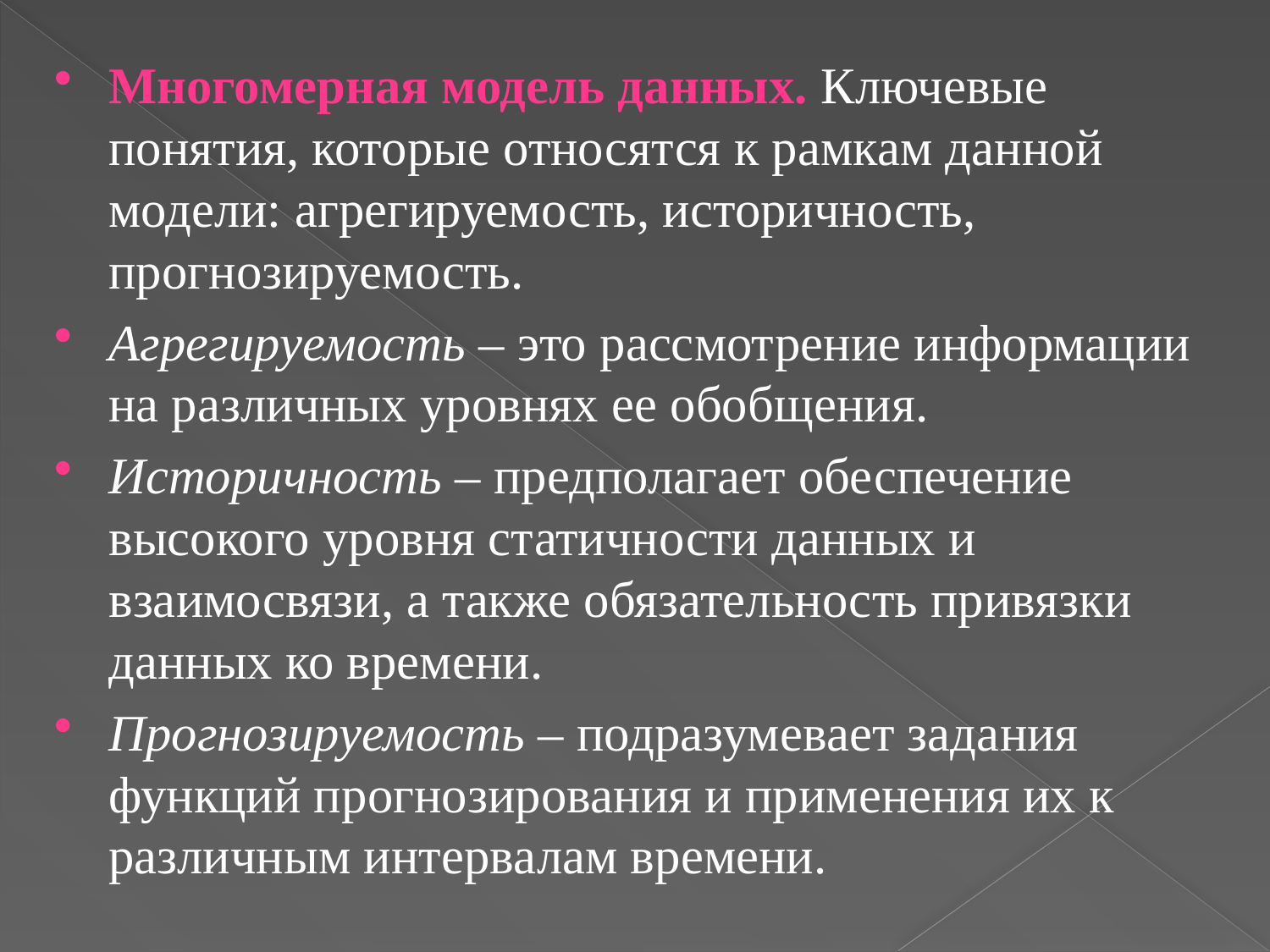

Многомерная модель данных. Ключевые понятия, которые относятся к рамкам данной модели: агрегируемость, историчность, прогнозируемость.
Агрегируемость – это рассмотрение информации на различных уровнях ее обобщения.
Историчность – предполагает обеспечение высокого уровня статичности данных и взаимосвязи, а также обязательность привязки данных ко времени.
Прогнозируемость – подразумевает задания функций прогнозирования и применения их к различным интервалам времени.